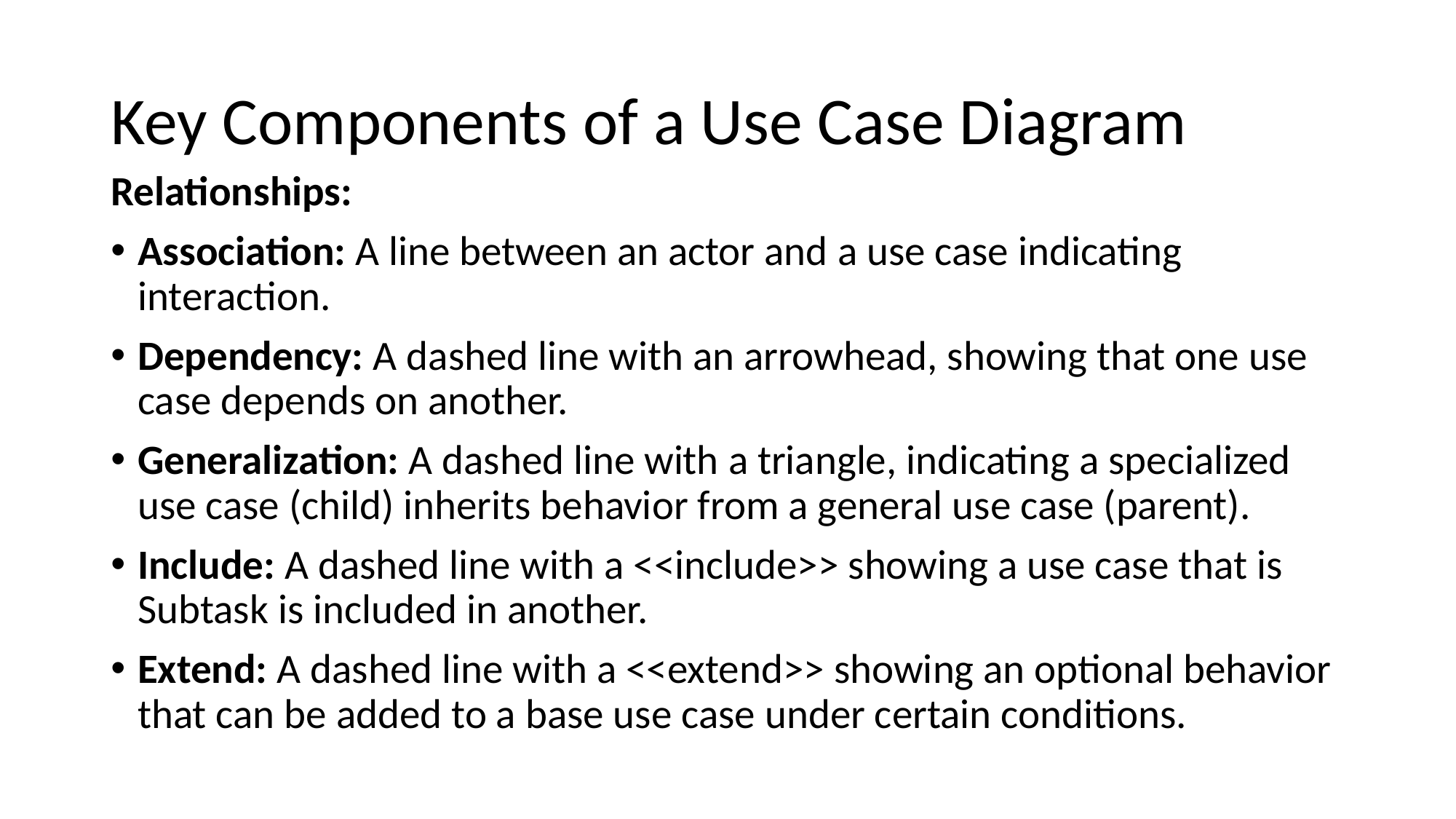

# Key Components of a Use Case Diagram
Relationships:
Association: A line between an actor and a use case indicating interaction.
Dependency: A dashed line with an arrowhead, showing that one use case depends on another.
Generalization: A dashed line with a triangle, indicating a specialized use case (child) inherits behavior from a general use case (parent).
Include: A dashed line with a <<include>> showing a use case that is Subtask is included in another.
Extend: A dashed line with a <<extend>> showing an optional behavior that can be added to a base use case under certain conditions.